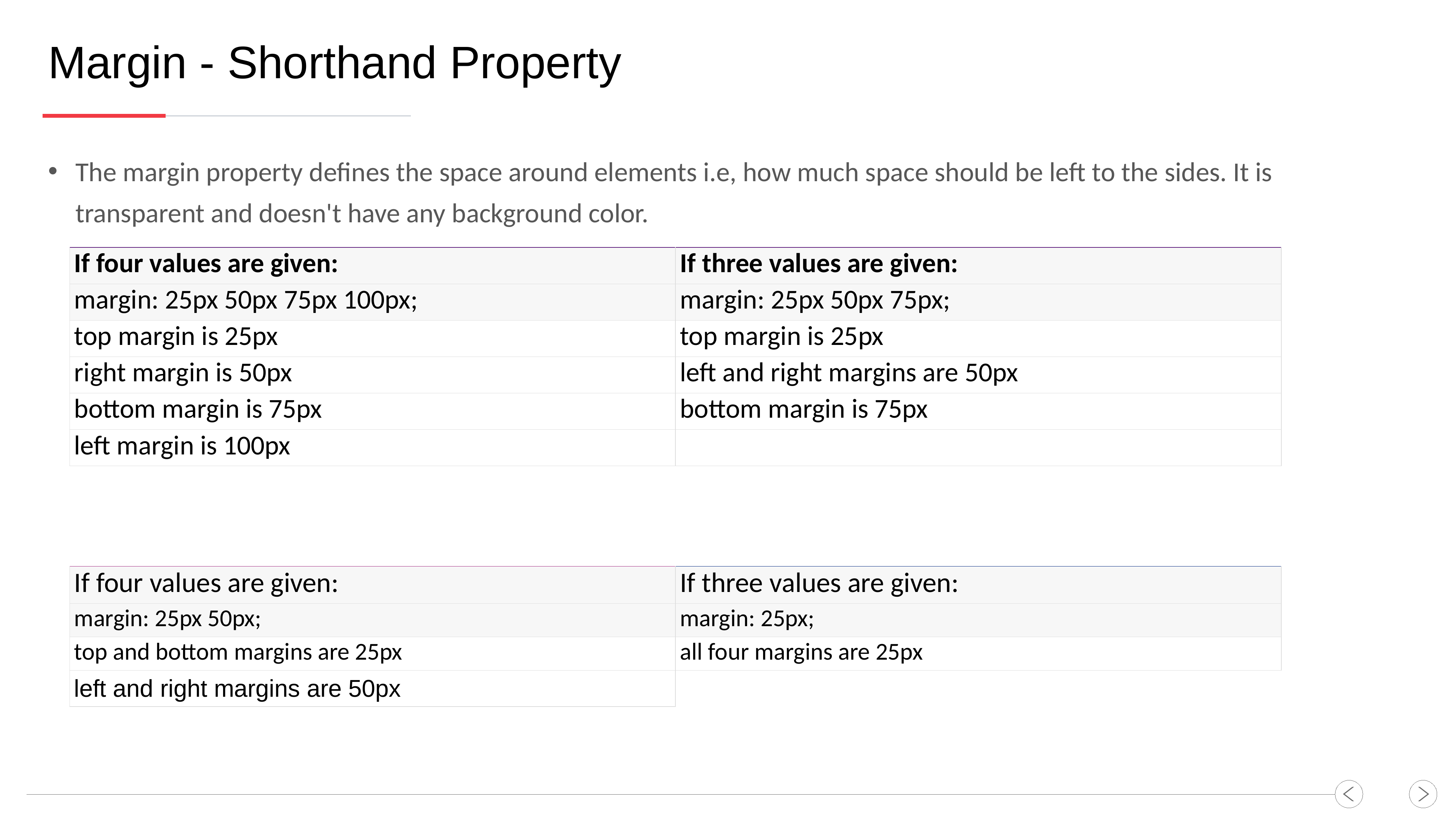

Margin - Shorthand Property
The margin property defines the space around elements i.e, how much space should be left to the sides. It is transparent and doesn't have any background color.
| If four values are given: | If three values are given: |
| --- | --- |
| margin: 25px 50px 75px 100px; | margin: 25px 50px 75px; |
| top margin is 25px | top margin is 25px |
| right margin is 50px | left and right margins are 50px |
| bottom margin is 75px | bottom margin is 75px |
| left margin is 100px |  |
| If four values are given: | If three values are given: |
| --- | --- |
| margin: 25px 50px; | margin: 25px; |
| top and bottom margins are 25px | all four margins are 25px |
| left and right margins are 50px |  |